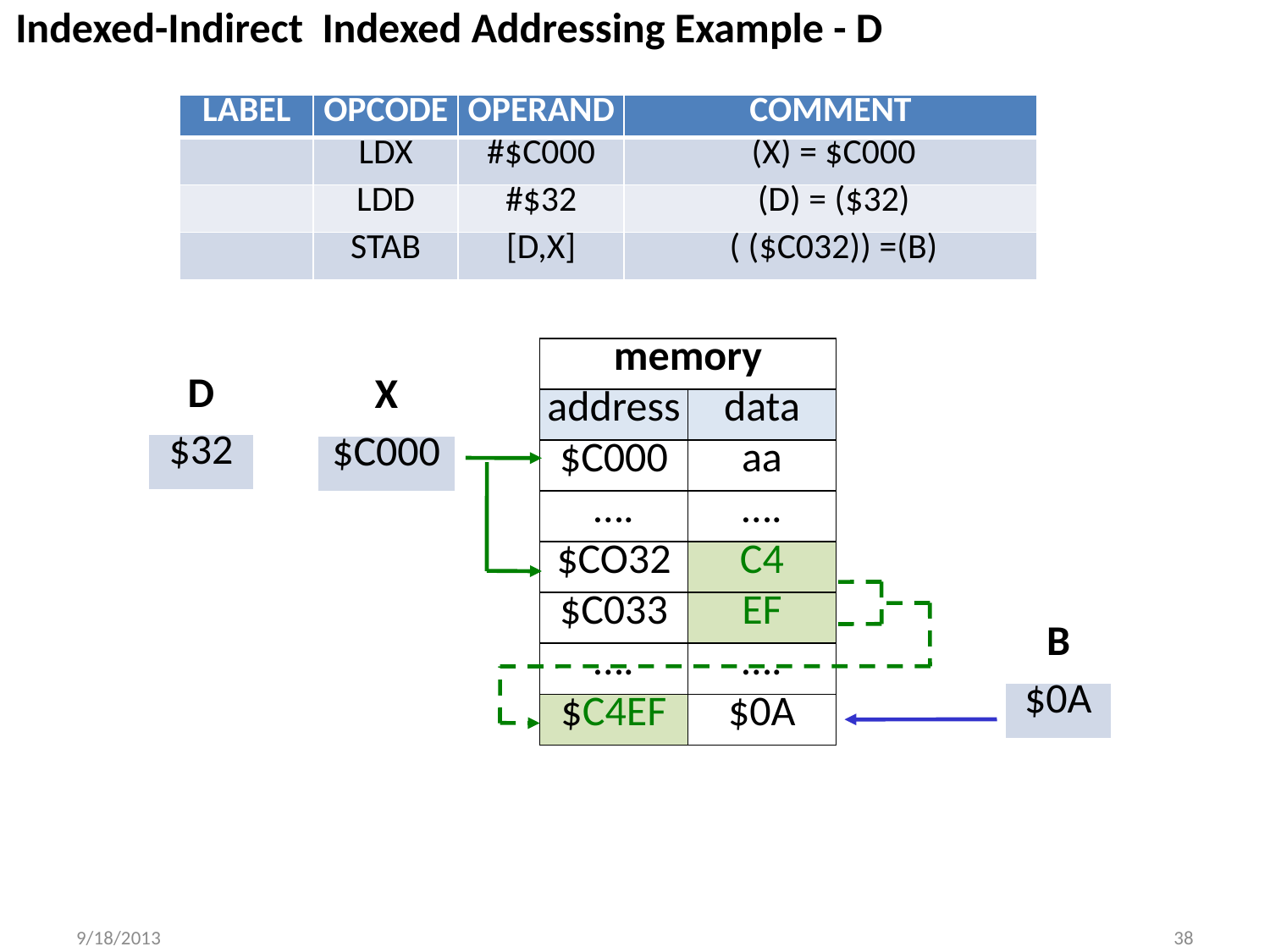

Indexed-Indirect  Indexed Addressing Example - D
| LABEL | OPCODE | OPERAND | COMMENT |
| --- | --- | --- | --- |
|  | LDX | #$C000 | (X) = $C000 |
|  | LDD | #$32 | (D) = ($32) |
|  | STAB | [D,X] | ( ($C032)) =(B) |
| memory |  |
| --- | --- |
| address | data |
| $C000 | aa |
| …. | …. |
| $CO32 | C4 |
| $C033 | EF |
| …. | …. |
| $C4EF | $0A |
| D |
| --- |
| $32 |
| X |
| --- |
| $C000 |
| B |
| --- |
| $0A |
9/18/2013
38